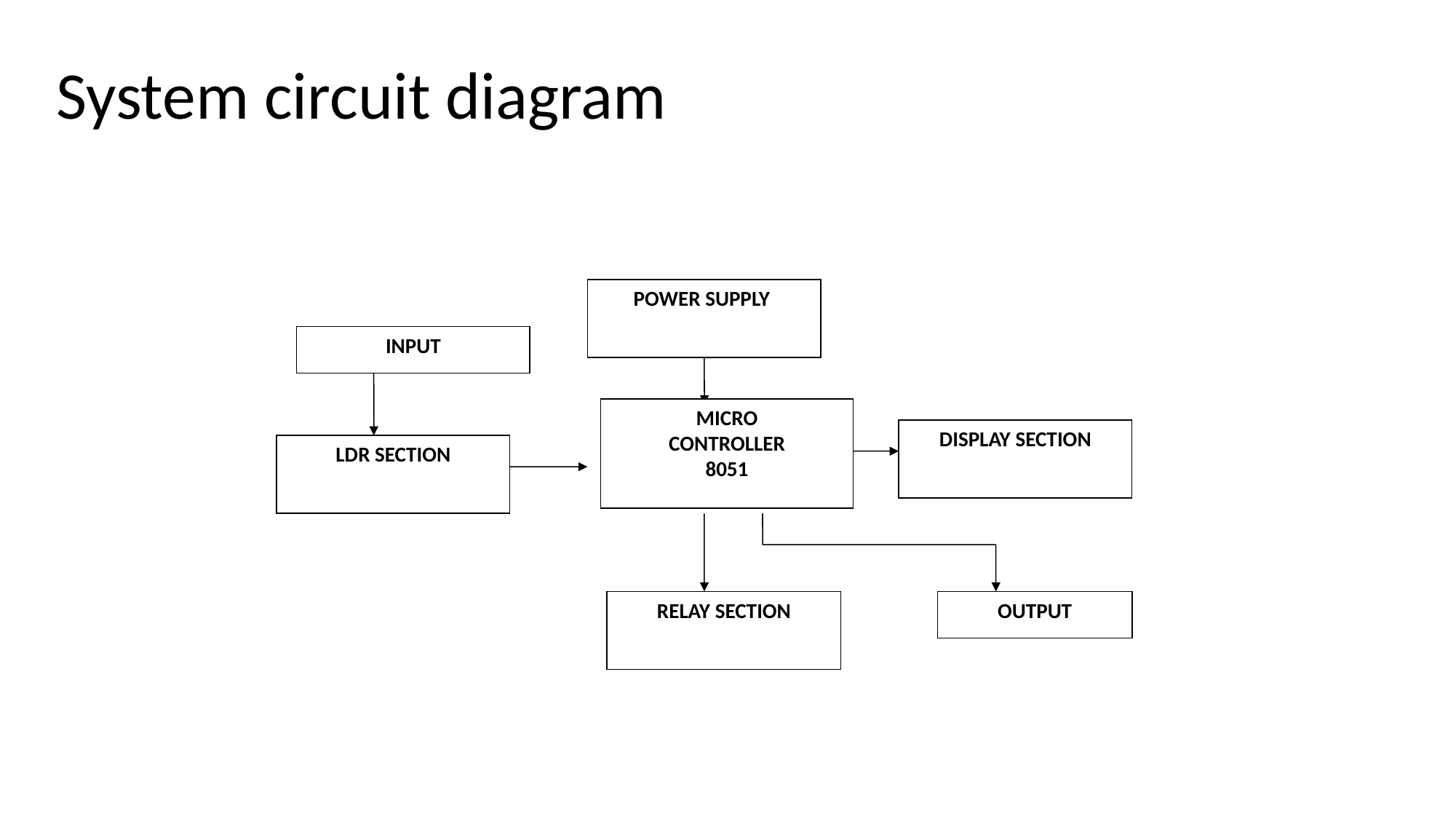

# System circuit diagram

POWER SUPPLY
INPUT

MICRO
CONTROLLER
8051
DISPLAY SECTION
LDR SECTION

RELAY SECTION
OUTPUT